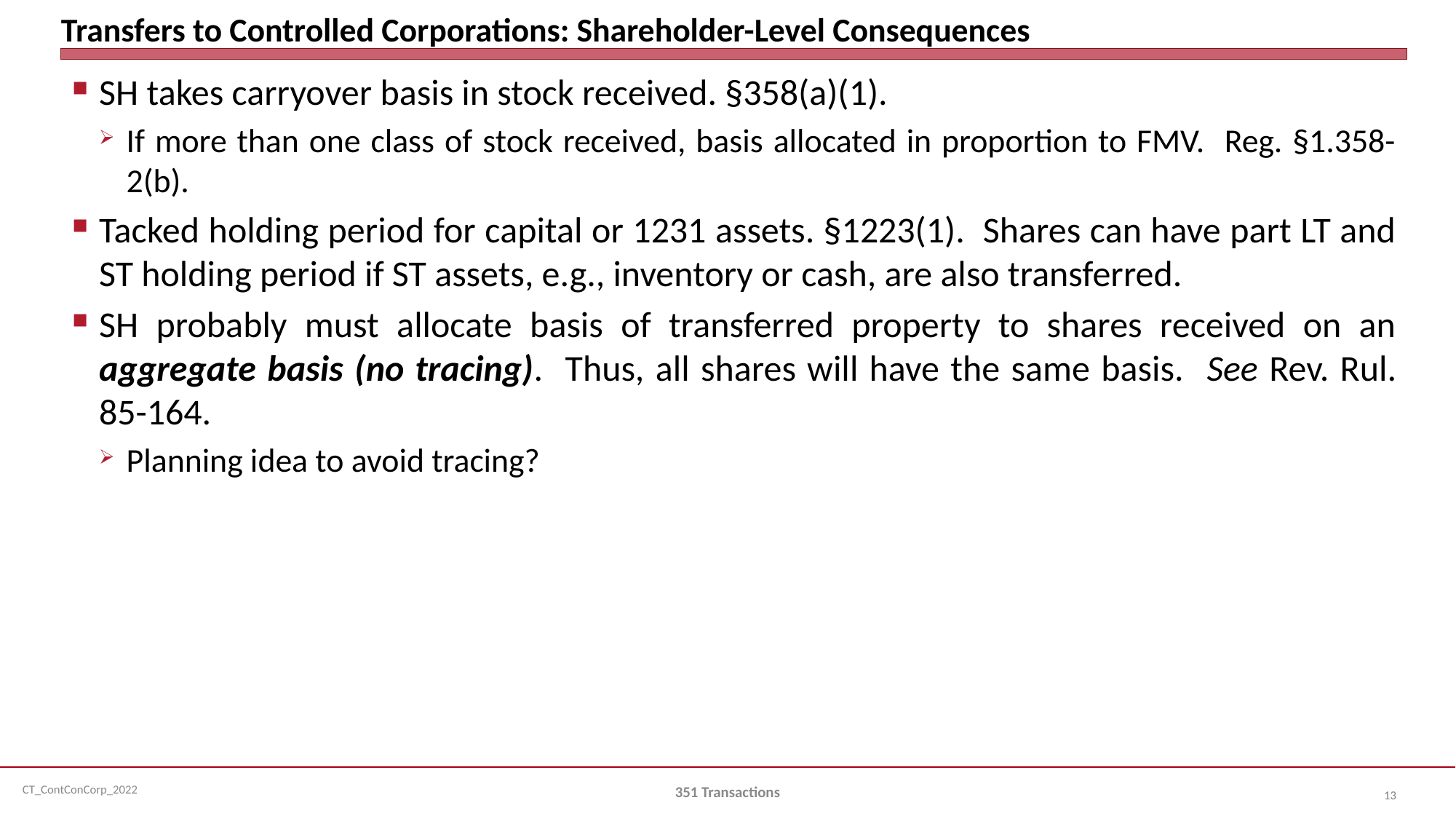

# Transfers to Controlled Corporations: Shareholder-Level Consequences
SH takes carryover basis in stock received. §358(a)(1).
If more than one class of stock received, basis allocated in proportion to FMV.  Reg. §1.358-2(b).
Tacked holding period for capital or 1231 assets. §1223(1).  Shares can have part LT and ST holding period if ST assets, e.g., inventory or cash, are also transferred.
SH probably must allocate basis of transferred property to shares received on an aggregate basis (no tracing).  Thus, all shares will have the same basis.  See Rev. Rul. 85-164.
Planning idea to avoid tracing?

351 Transactions
13